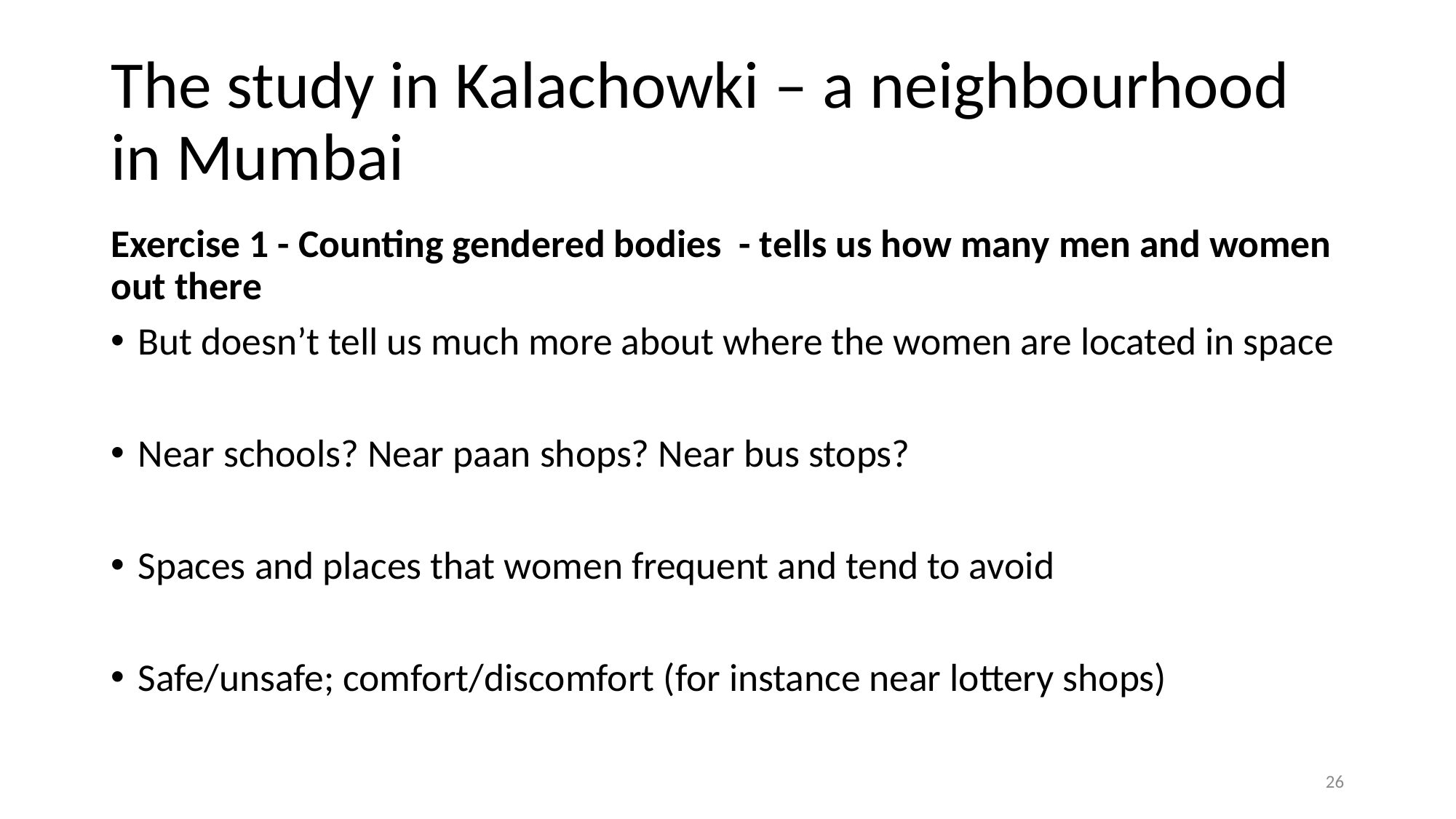

# The study in Kalachowki – a neighbourhood in Mumbai
Exercise 1 - Counting gendered bodies  - tells us how many men and women out there
But doesn’t tell us much more about where the women are located in space

Near schools? Near paan shops? Near bus stops?

Spaces and places that women frequent and tend to avoid

Safe/unsafe; comfort/discomfort (for instance near lottery shops)

26